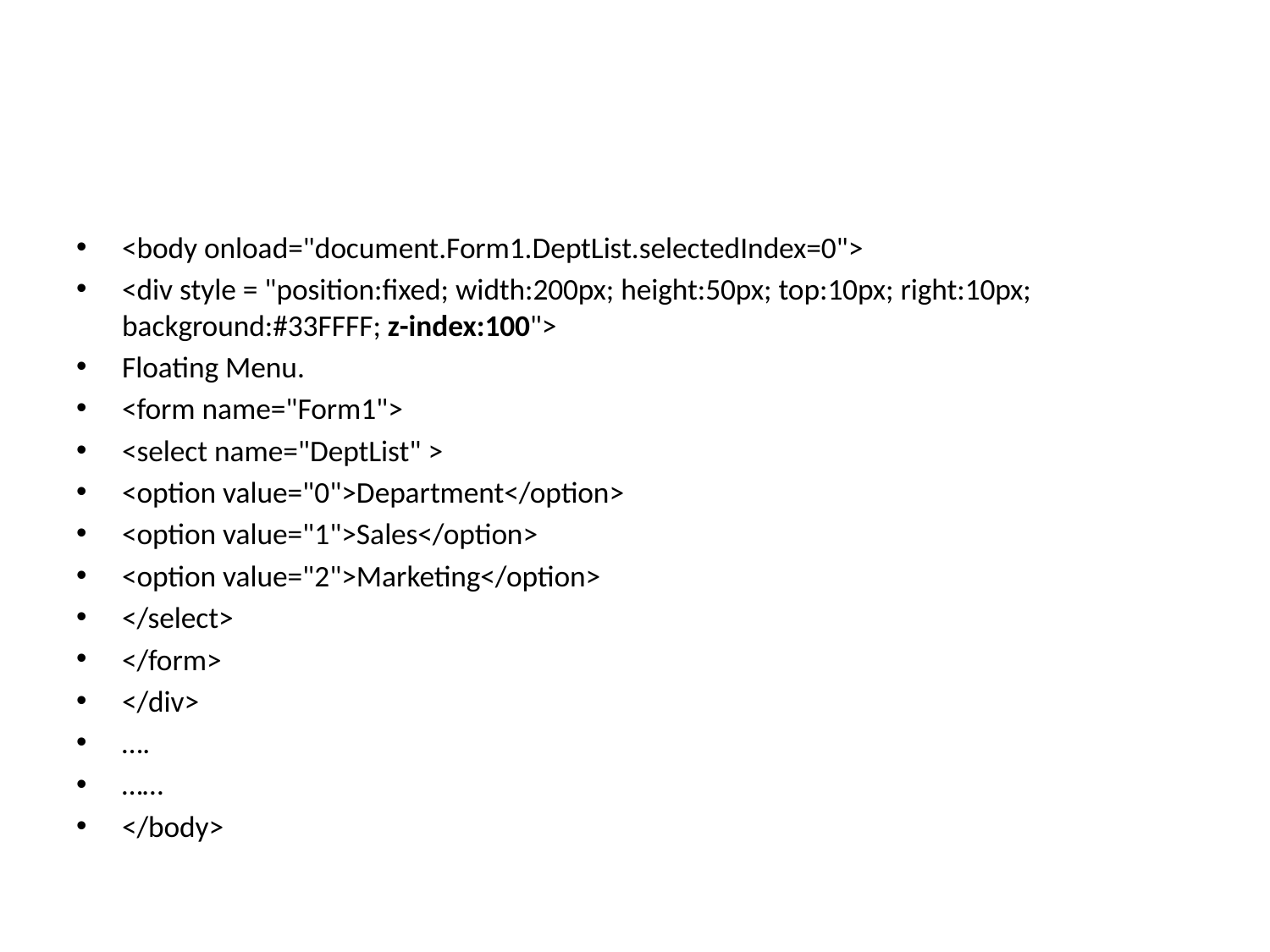

#
<body onload="document.Form1.DeptList.selectedIndex=0">
<div style = "position:fixed; width:200px; height:50px; top:10px; right:10px; background:#33FFFF; z-index:100">
Floating Menu.
<form name="Form1">
<select name="DeptList" >
<option value="0">Department</option>
<option value="1">Sales</option>
<option value="2">Marketing</option>
</select>
</form>
</div>
….
……
</body>